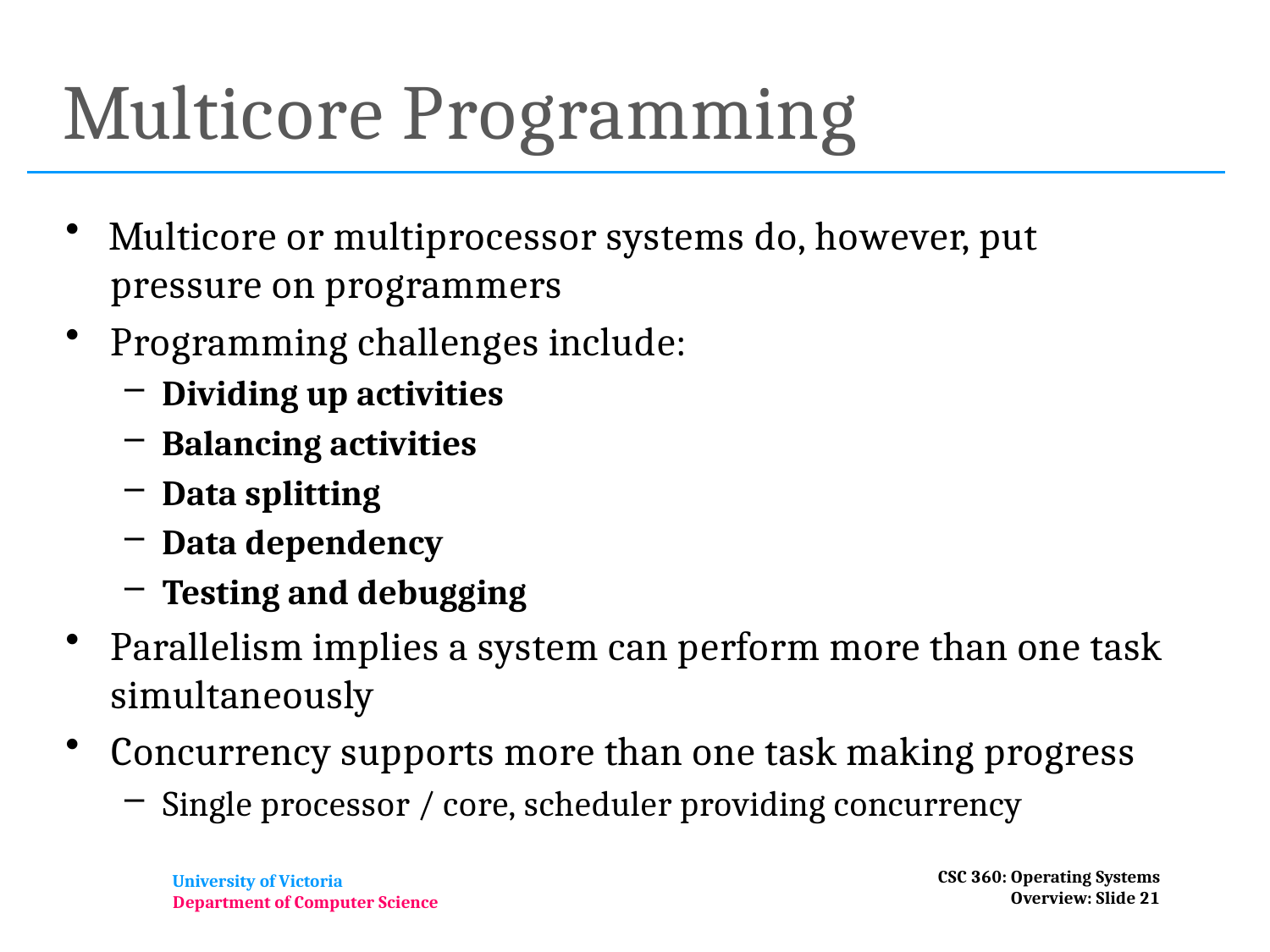

# Multicore Programming
Multicore or multiprocessor systems do, however, put pressure on programmers
Programming challenges include:
Dividing up activities
Balancing activities
Data splitting
Data dependency
Testing and debugging
Parallelism implies a system can perform more than one task simultaneously
Concurrency supports more than one task making progress
Single processor / core, scheduler providing concurrency